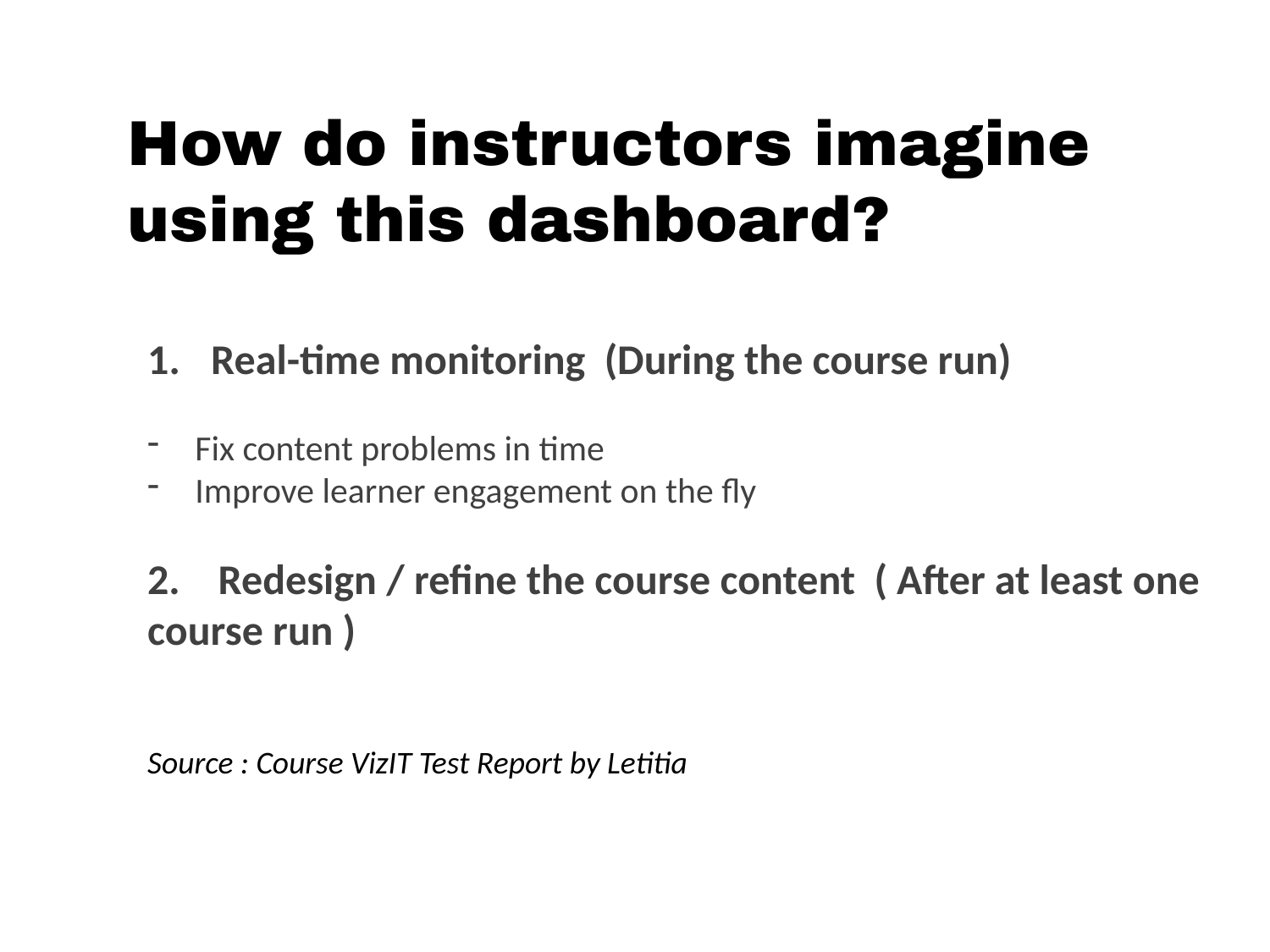

# How do instructors imagine using this dashboard?
Real-time monitoring  (During the course run)

Fix content problems in time
Improve learner engagement on the fly

2.    Redesign / refine the course content  ( After at least one course run )
Source : Course VizIT Test Report by Letitia